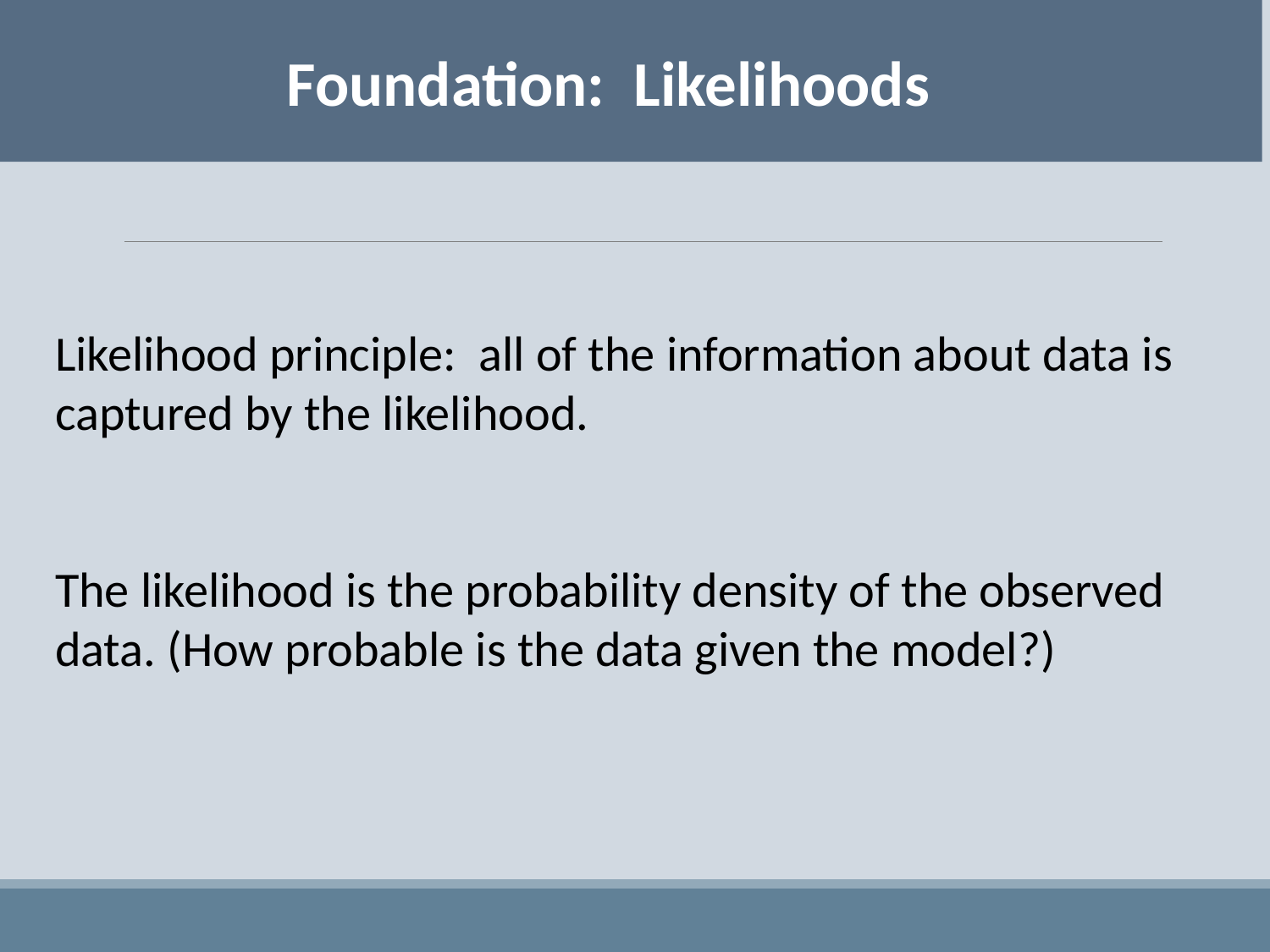

Foundation:  Likelihoods
Likelihood principle:  all of the information about data is captured by the likelihood.

The likelihood is the probability density of the observed data. (How probable is the data given the model?)